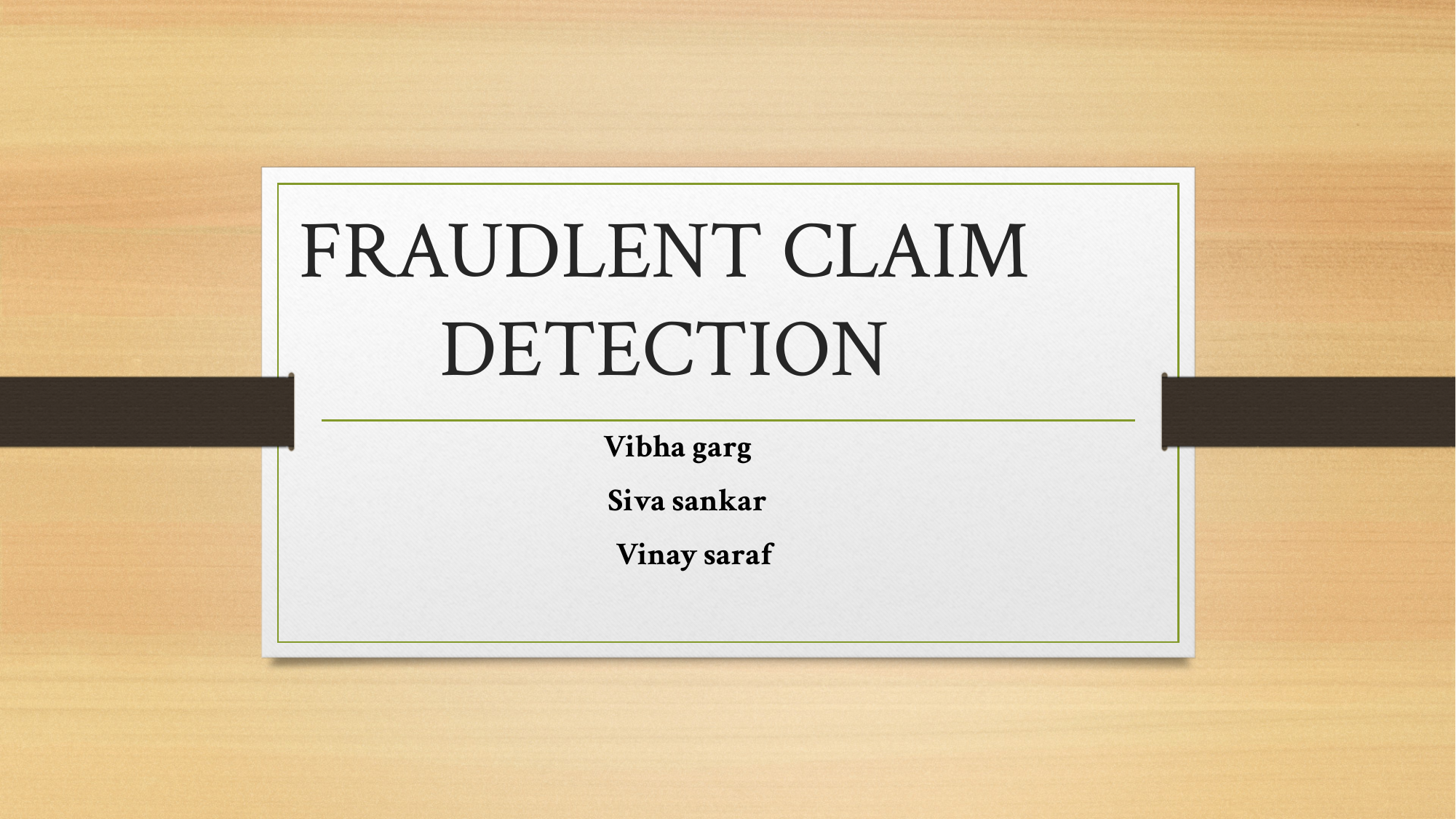

# FRAUDLENT CLAIM DETECTION
     Vibha garg
       Siva sankar
         Vinay saraf